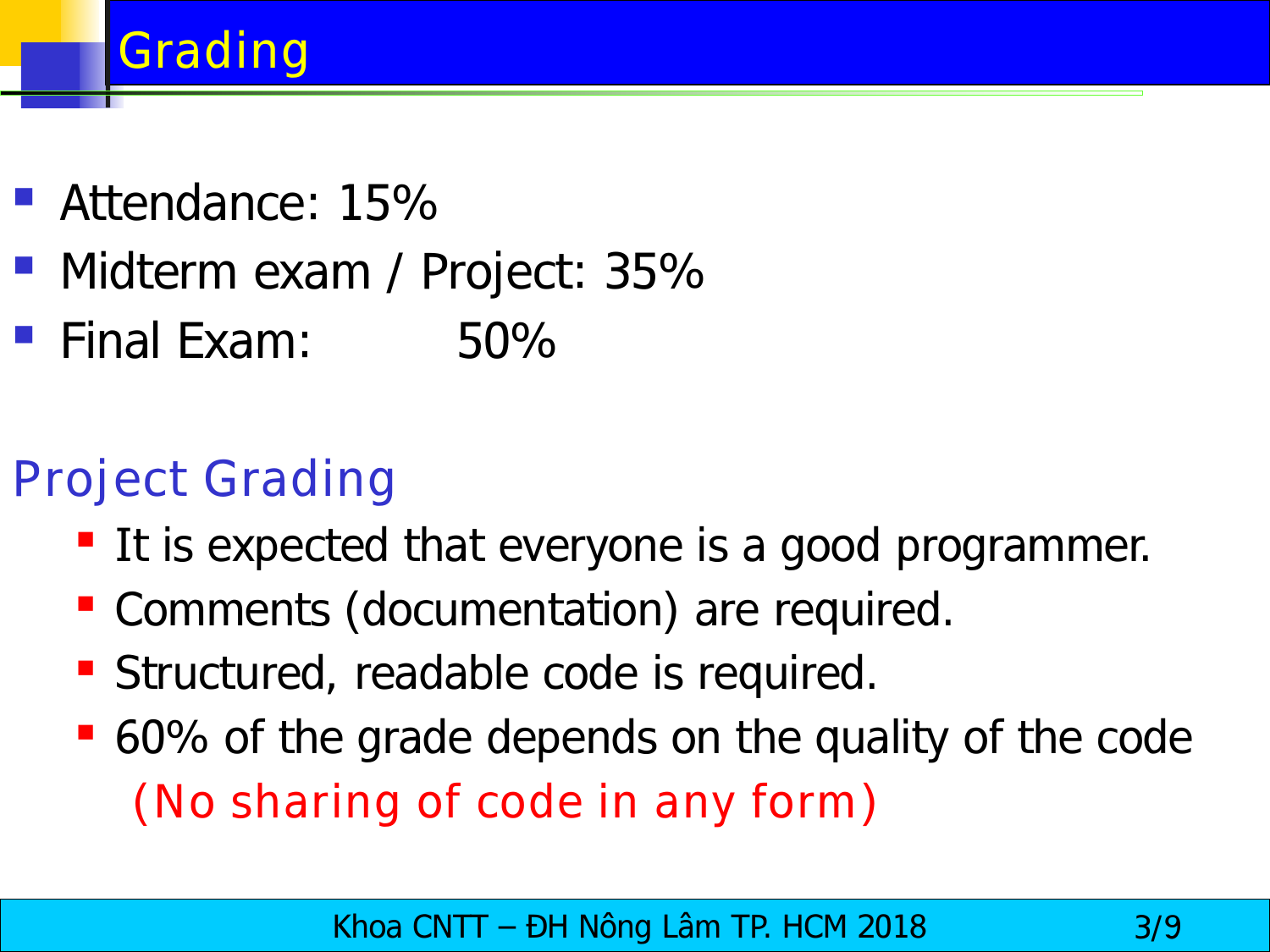

# Grading

Attendance: 15%
Midterm exam / Project: 35%
Final Exam:		 50%

Project Grading
It is expected that everyone is a good programmer.
Comments (documentation) are required.
Structured, readable code is required.
60% of the grade depends on the quality of the code
    (No sharing of code in any form)